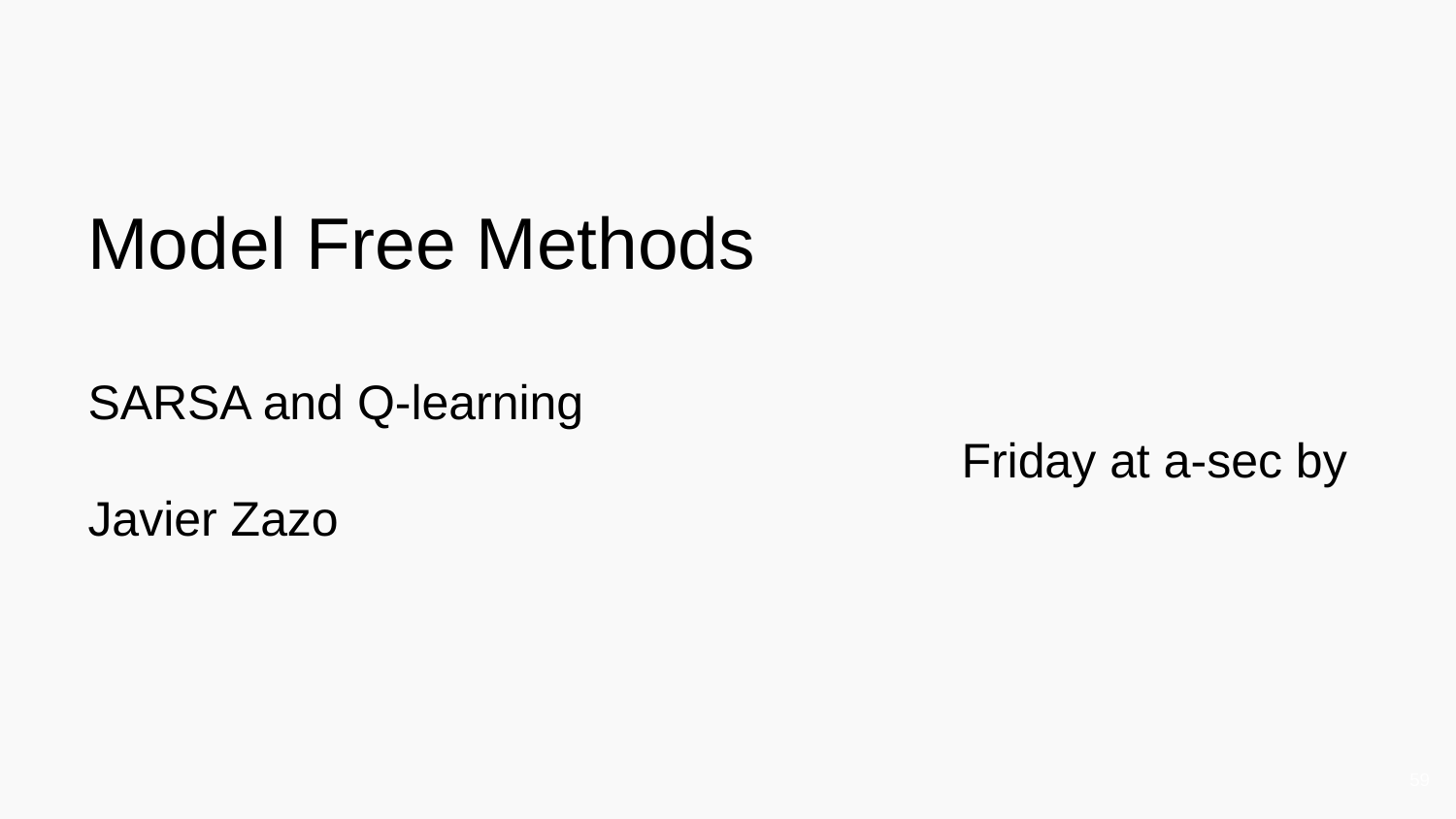

# Model Free Methods

SARSA and Q-learning
						Friday at a-sec by Javier Zazo
59